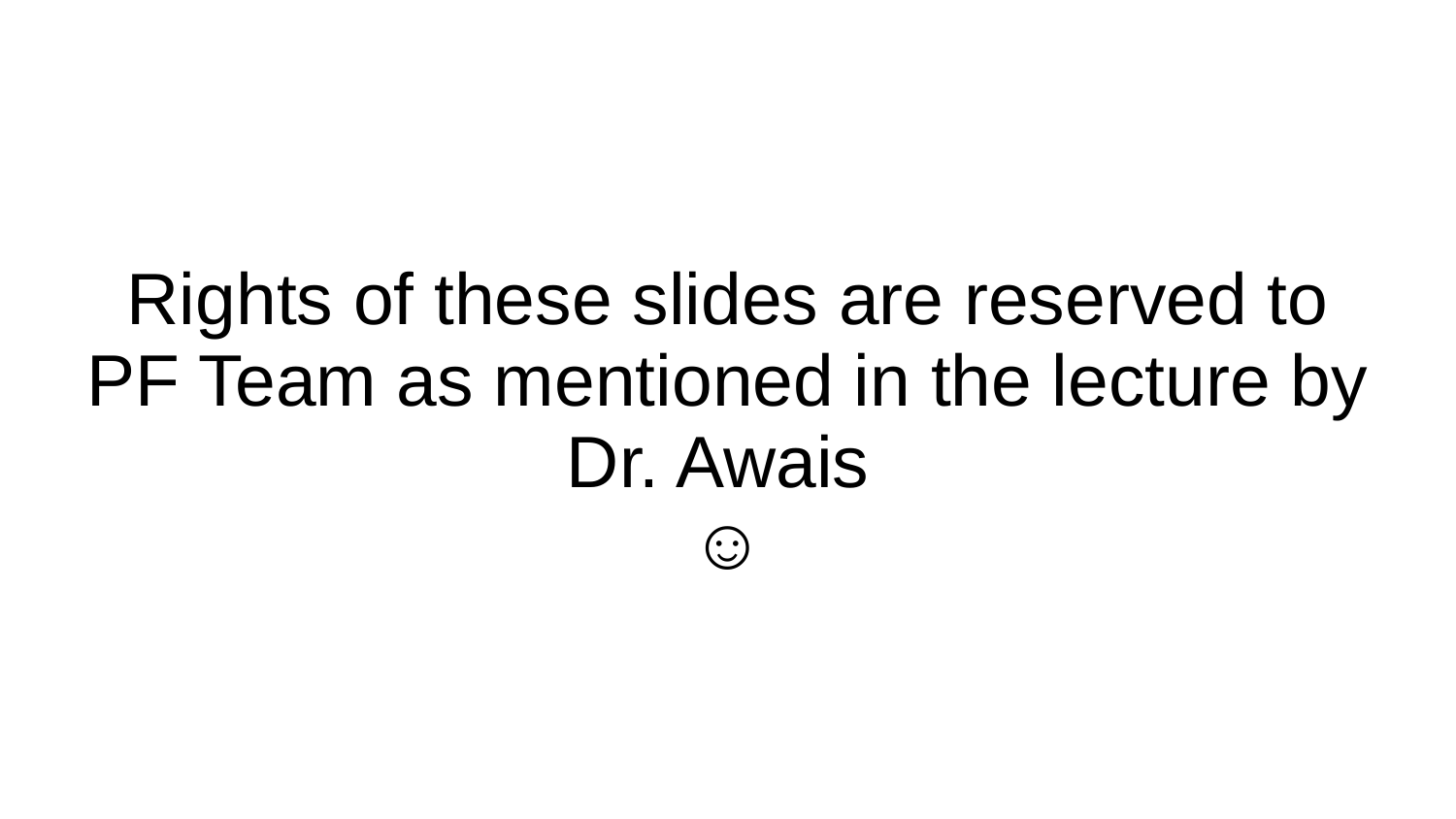

# Rights of these slides are reserved to PF Team as mentioned in the lecture by Dr. Awais ☺